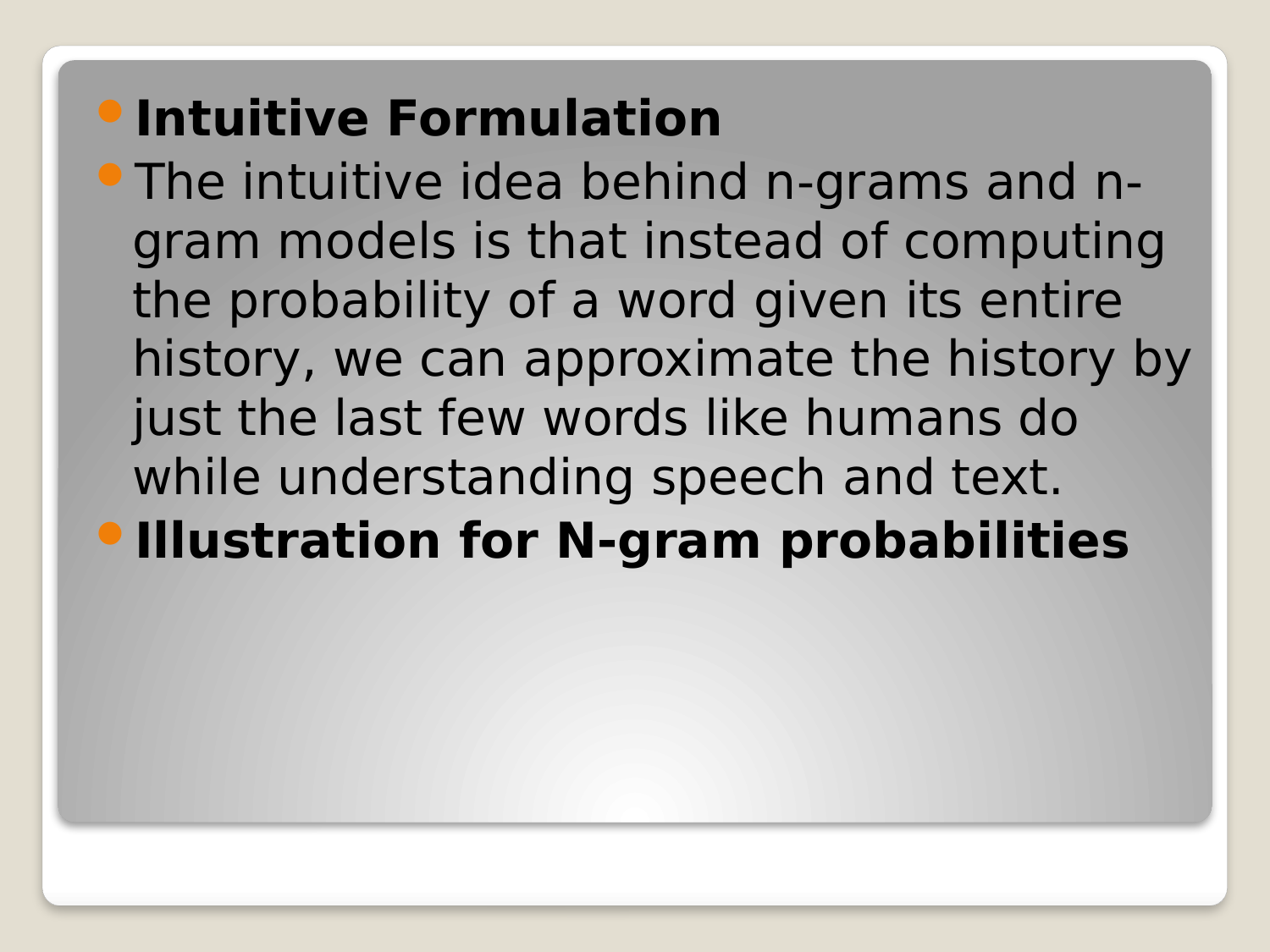

Intuitive Formulation
The intuitive idea behind n-grams and n-gram models is that instead of computing the probability of a word given its entire history, we can approximate the history by just the last few words like humans do while understanding speech and text.
Illustration for N-gram probabilities
#